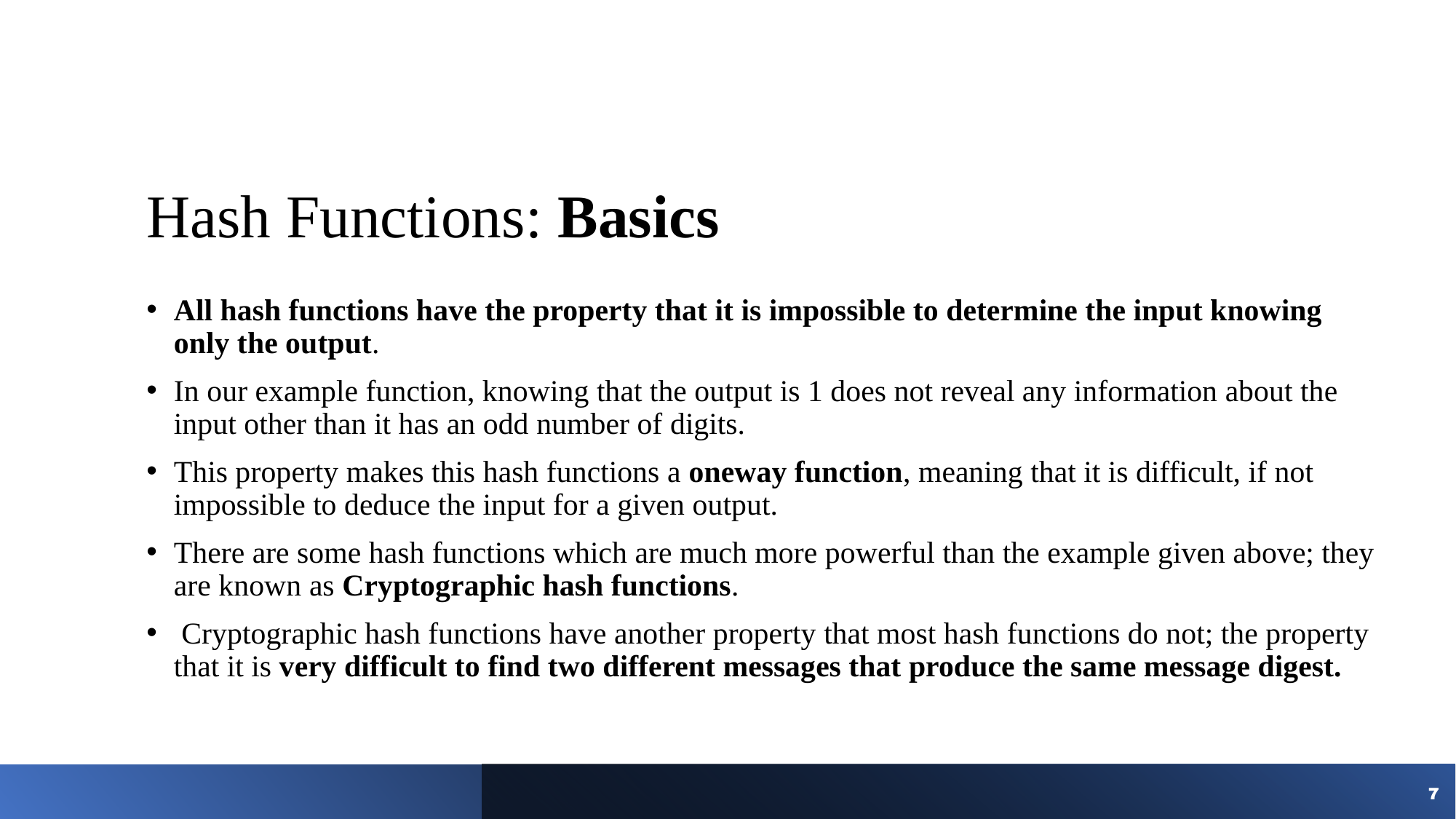

# Hash Functions: Basics
All hash functions have the property that it is impossible to determine the input knowing only the output.
In our example function, knowing that the output is 1 does not reveal any information about the input other than it has an odd number of digits.
This property makes this hash functions a oneway function, meaning that it is difficult, if not impossible to deduce the input for a given output.
There are some hash functions which are much more powerful than the example given above; they are known as Cryptographic hash functions.
 Cryptographic hash functions have another property that most hash functions do not; the property that it is very difficult to find two different messages that produce the same message digest.

7